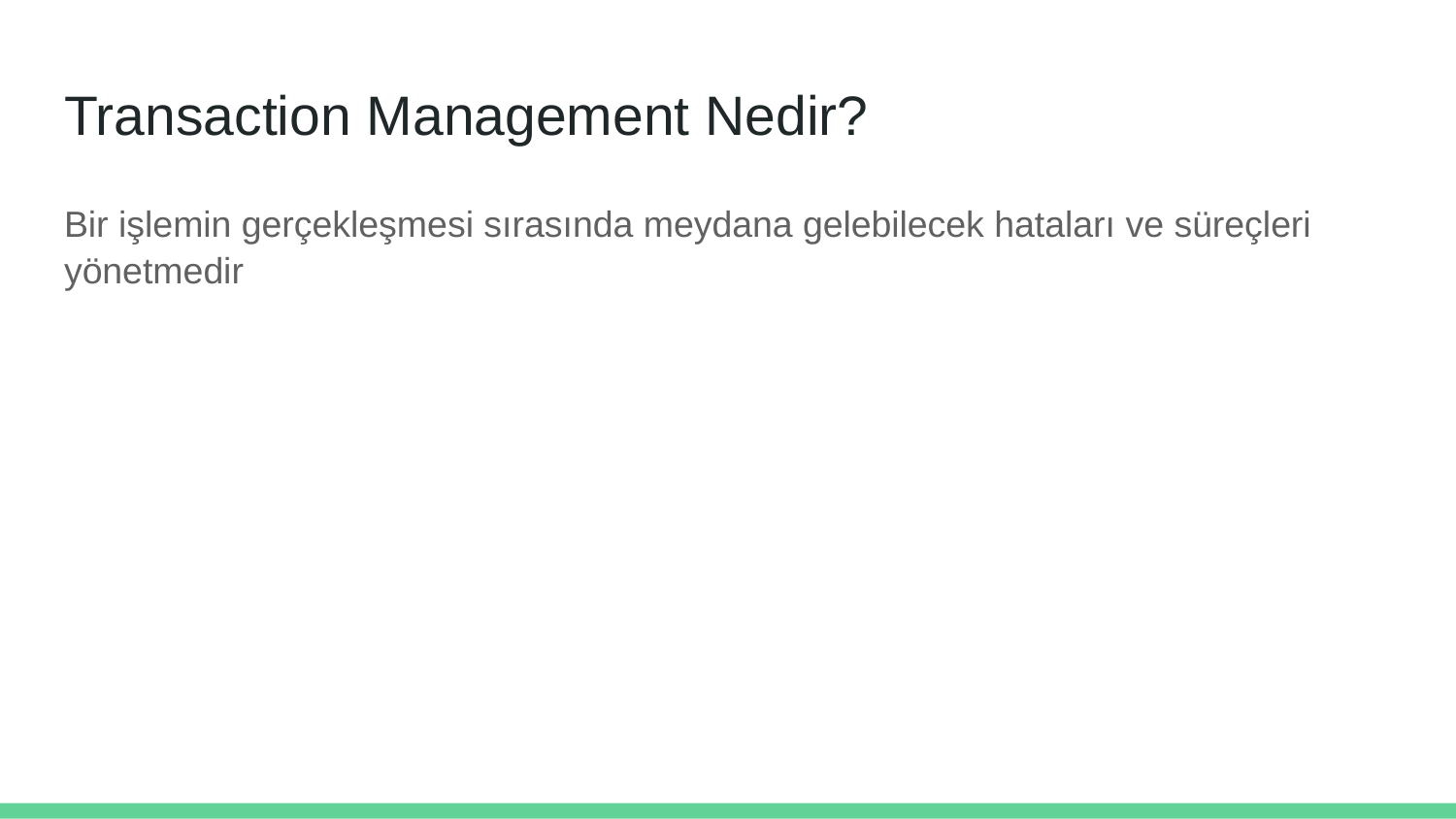

# Transaction Management Nedir?
Bir işlemin gerçekleşmesi sırasında meydana gelebilecek hataları ve süreçleri yönetmedir